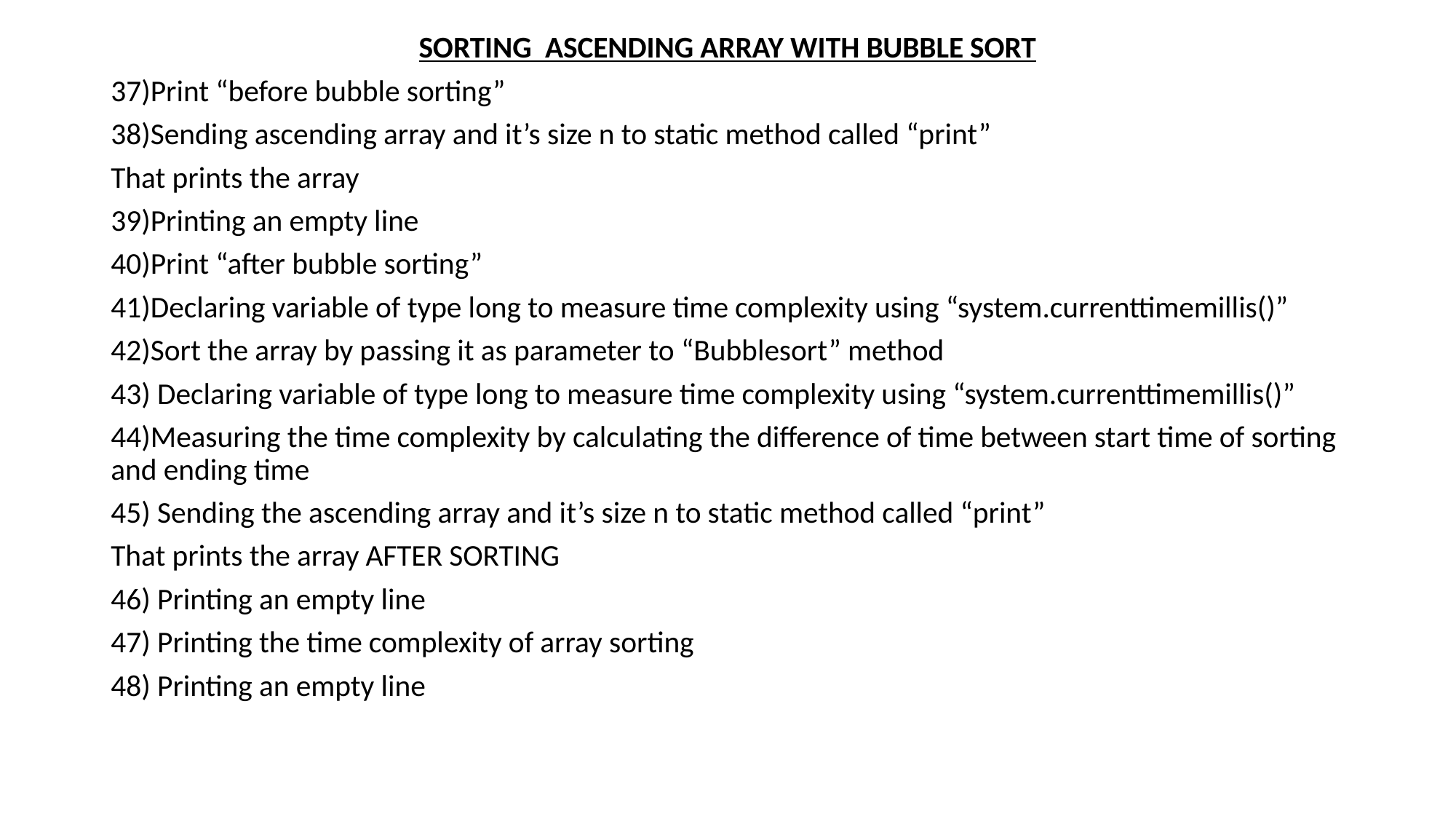

SORTING  ASCENDING ARRAY WITH BUBBLE SORT
37)Print “before bubble sorting”
38)Sending ascending array and it’s size n to static method called “print”
That prints the array
39)Printing an empty line
40)Print “after bubble sorting”
41)Declaring variable of type long to measure time complexity using “system.currenttimemillis()”
42)Sort the array by passing it as parameter to “Bubblesort” method
43) Declaring variable of type long to measure time complexity using “system.currenttimemillis()”
44)Measuring the time complexity by calculating the difference of time between start time of sorting and ending time
45) Sending the ascending array and it’s size n to static method called “print”
That prints the array AFTER SORTING
46) Printing an empty line
47) Printing the time complexity of array sorting
48) Printing an empty line

#